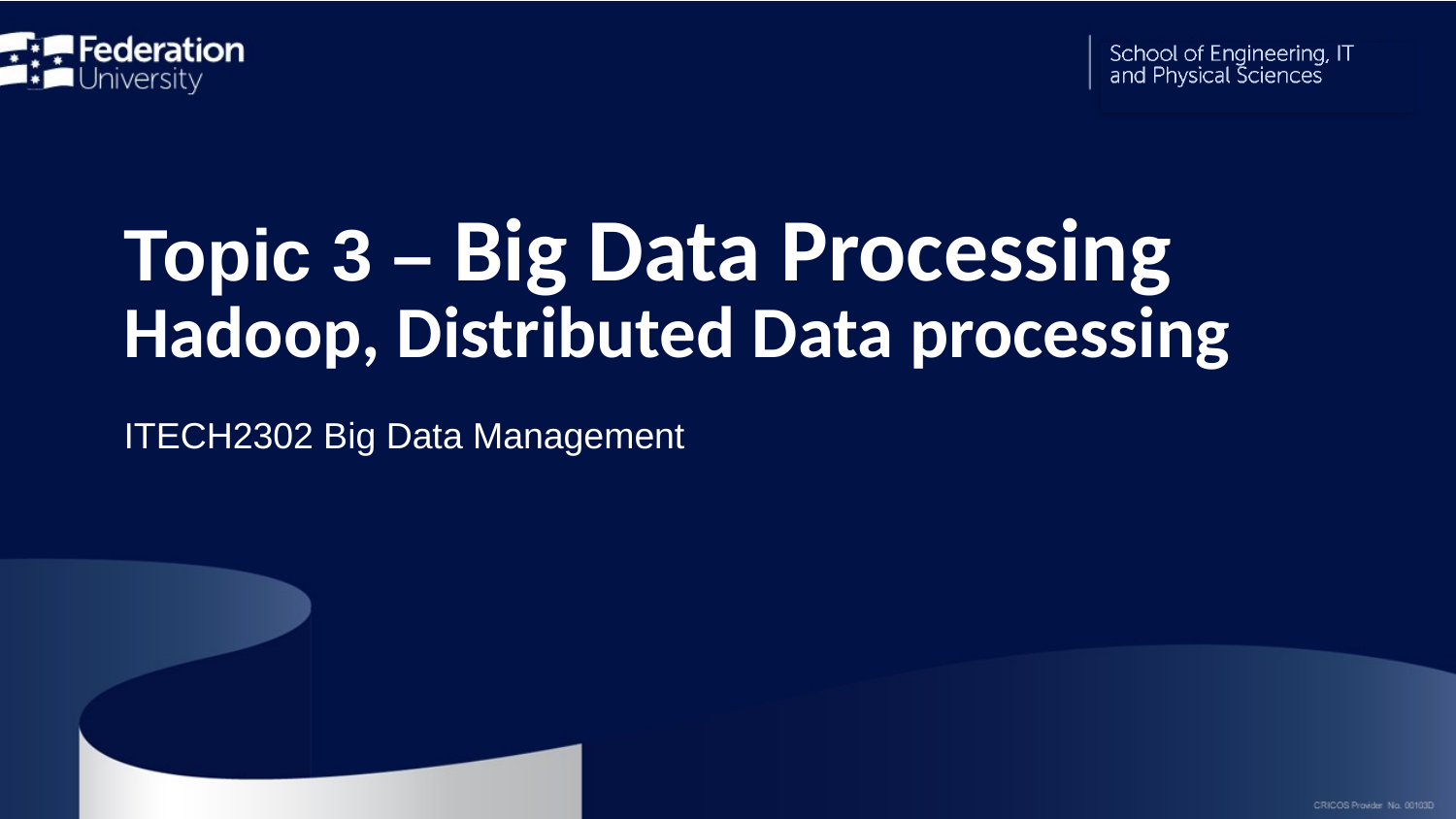

# Topic 3 – Big Data Processing Hadoop, Distributed Data processing
ITECH2302 Big Data Management
ITECH1103 BDA
2